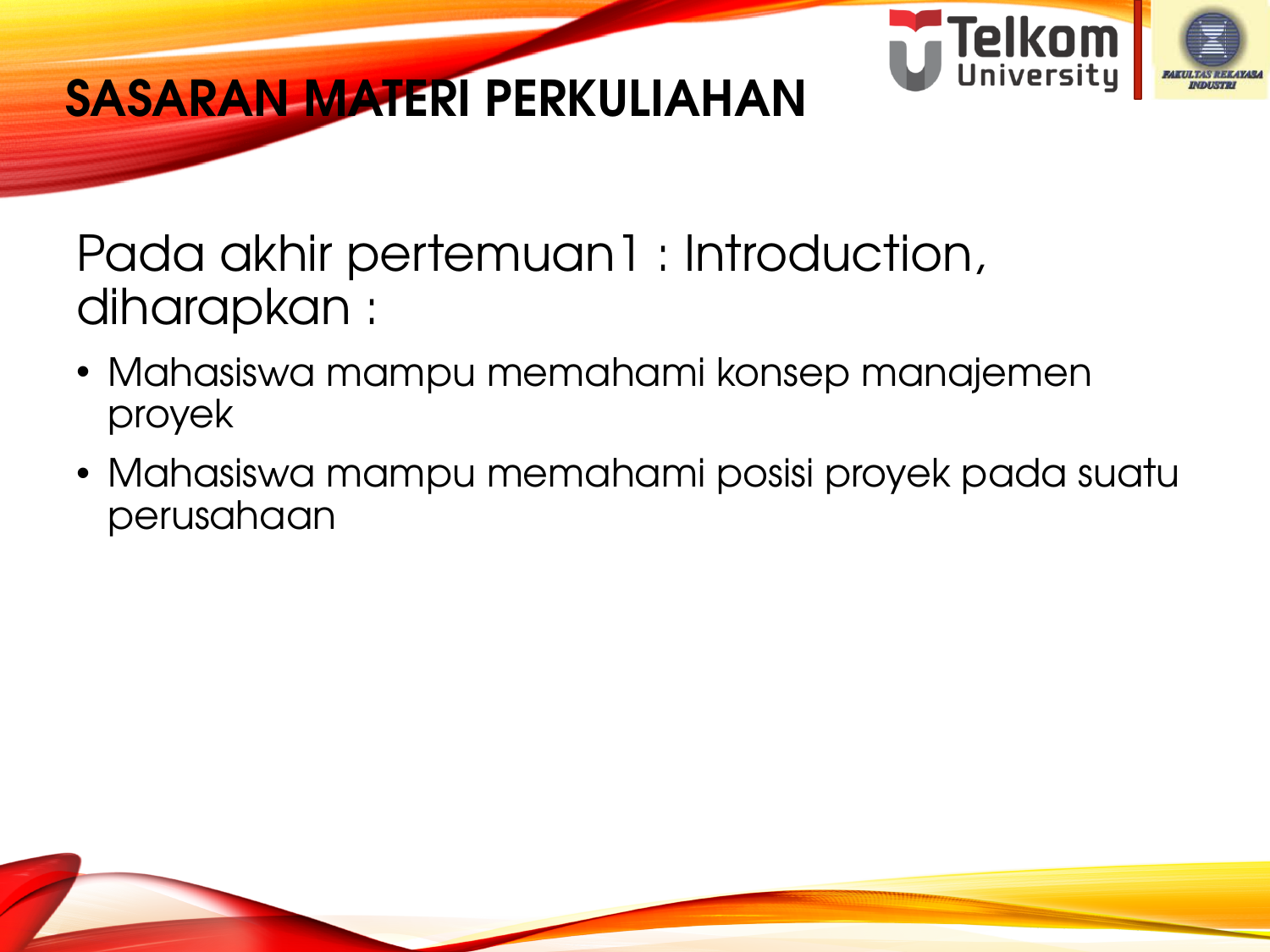

# SASARAN MATERI PERKULIAHAN
Pada akhir pertemuan1 : Introduction, diharapkan :
Mahasiswa mampu memahami konsep manajemen proyek
Mahasiswa mampu memahami posisi proyek pada suatu perusahaan